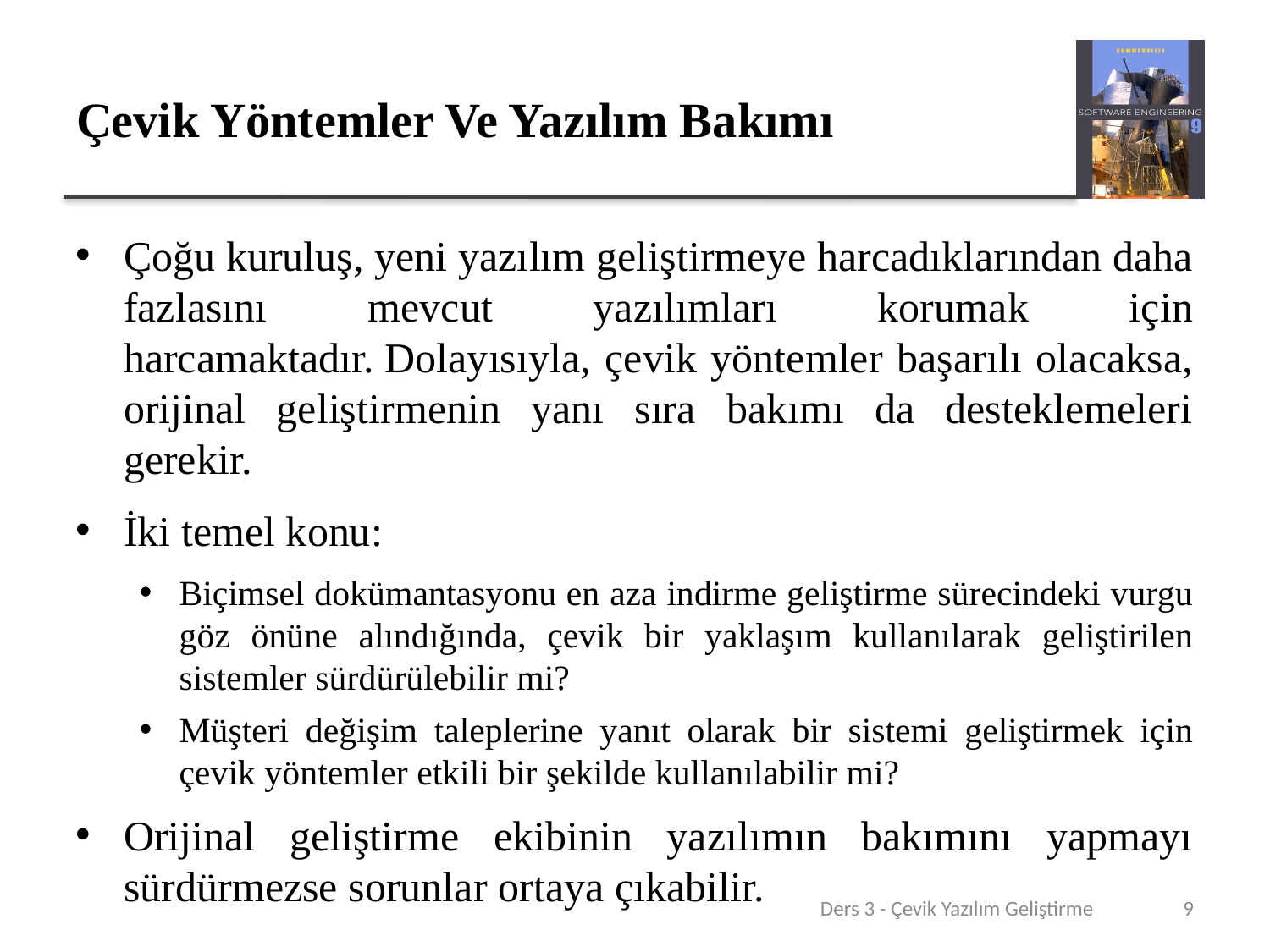

# Çevik Yöntemler Ve Yazılım Bakımı
Çoğu kuruluş, yeni yazılım geliştirmeye harcadıklarından daha fazlasını mevcut yazılımları korumak için harcamaktadır. Dolayısıyla, çevik yöntemler başarılı olacaksa, orijinal geliştirmenin yanı sıra bakımı da desteklemeleri gerekir.
İki temel konu:
Biçimsel dokümantasyonu en aza indirme geliştirme sürecindeki vurgu göz önüne alındığında, çevik bir yaklaşım kullanılarak geliştirilen sistemler sürdürülebilir mi?
Müşteri değişim taleplerine yanıt olarak bir sistemi geliştirmek için çevik yöntemler etkili bir şekilde kullanılabilir mi?
Orijinal geliştirme ekibinin yazılımın bakımını yapmayı sürdürmezse sorunlar ortaya çıkabilir.
Ders 3 - Çevik Yazılım Geliştirme
9